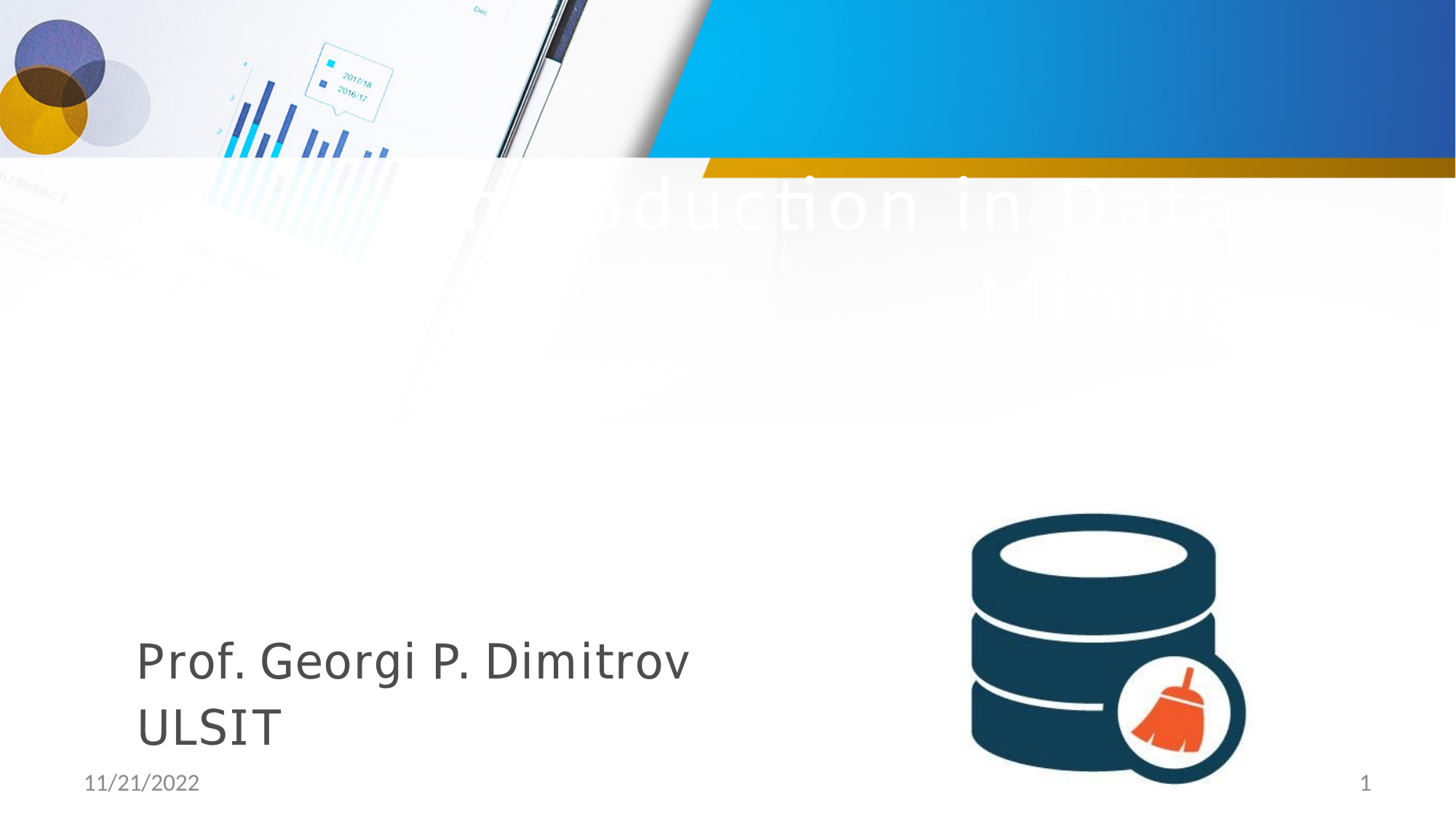

# Introduction in Data Mining

Prof. Georgi P. Dimitrov
ULSIT
11/21/2022
1